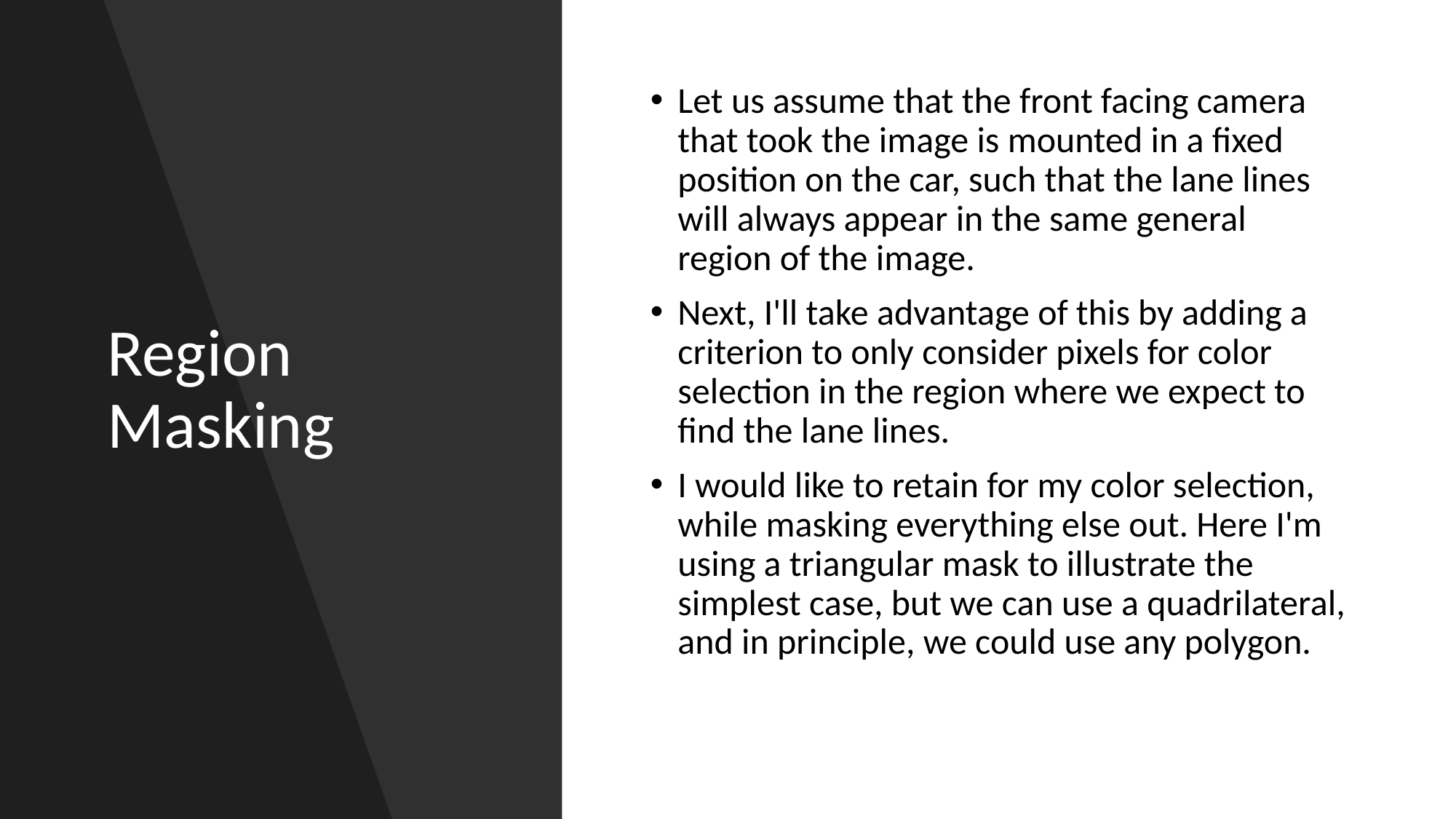

# Region Masking
Let us assume that the front facing camera that took the image is mounted in a fixed position on the car, such that the lane lines will always appear in the same general region of the image.
Next, I'll take advantage of this by adding a criterion to only consider pixels for color selection in the region where we expect to find the lane lines.
I would like to retain for my color selection, while masking everything else out. Here I'm using a triangular mask to illustrate the simplest case, but we can use a quadrilateral, and in principle, we could use any polygon.